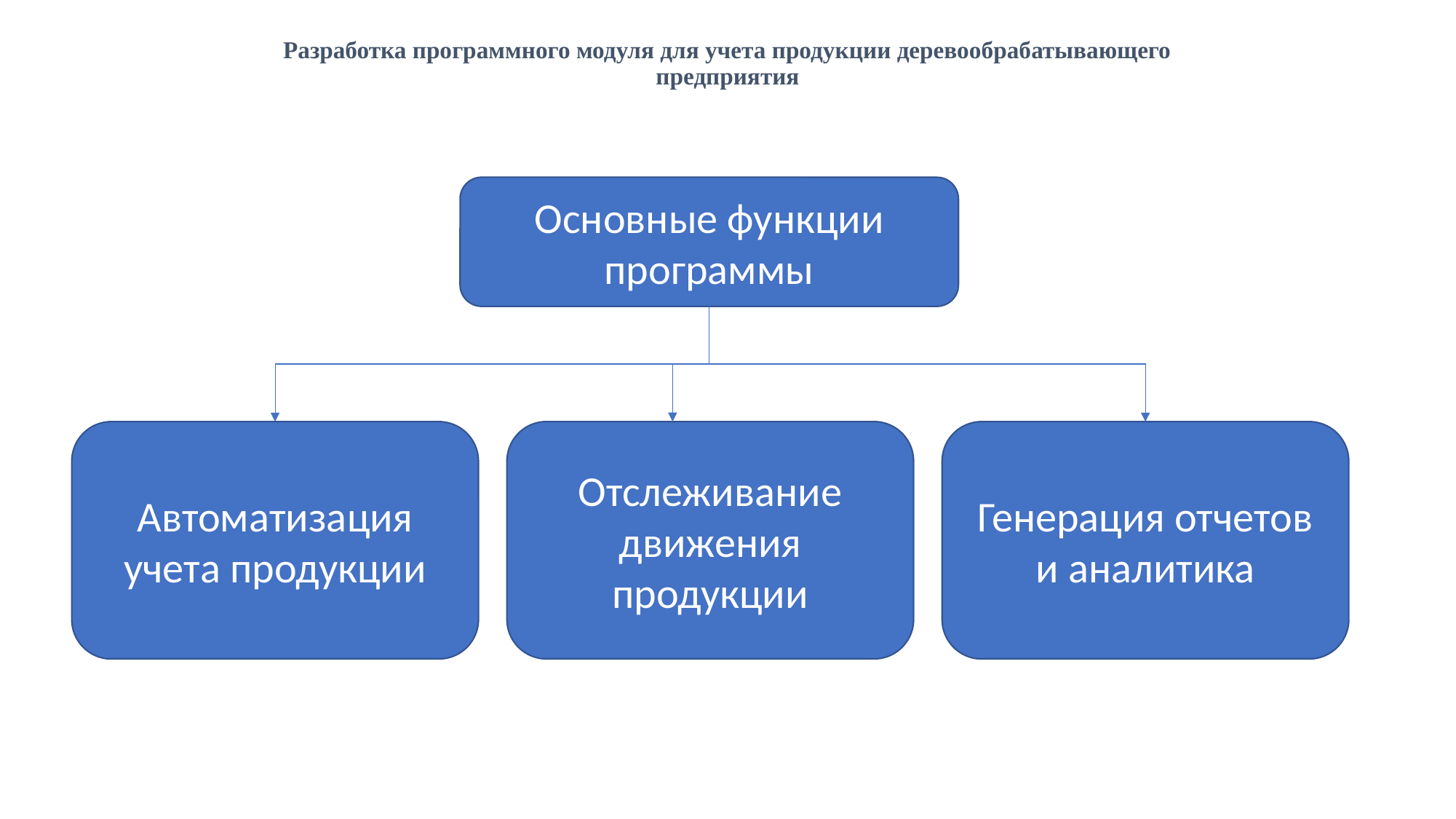

# Разработка программного модуля для учета продукции деревообрабатывающего предприятия
Основные функции программы
Отслеживание движения продукции
Автоматизация учета продукции
Генерация отчетов и аналитика